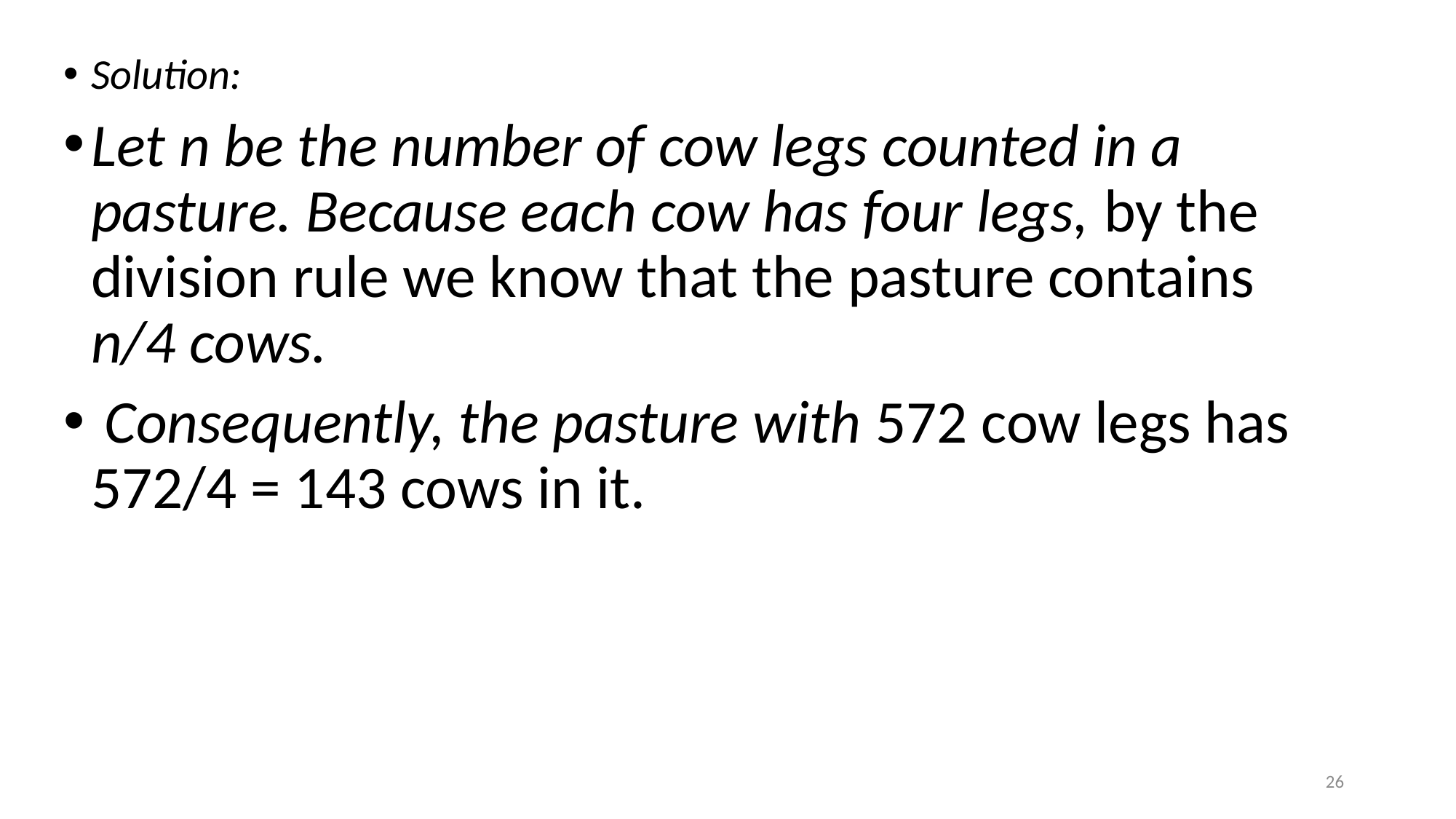

Solution:
Let n be the number of cow legs counted in a pasture. Because each cow has four legs, by the division rule we know that the pasture contains n/4 cows.
 Consequently, the pasture with 572 cow legs has 572/4 = 143 cows in it.

26